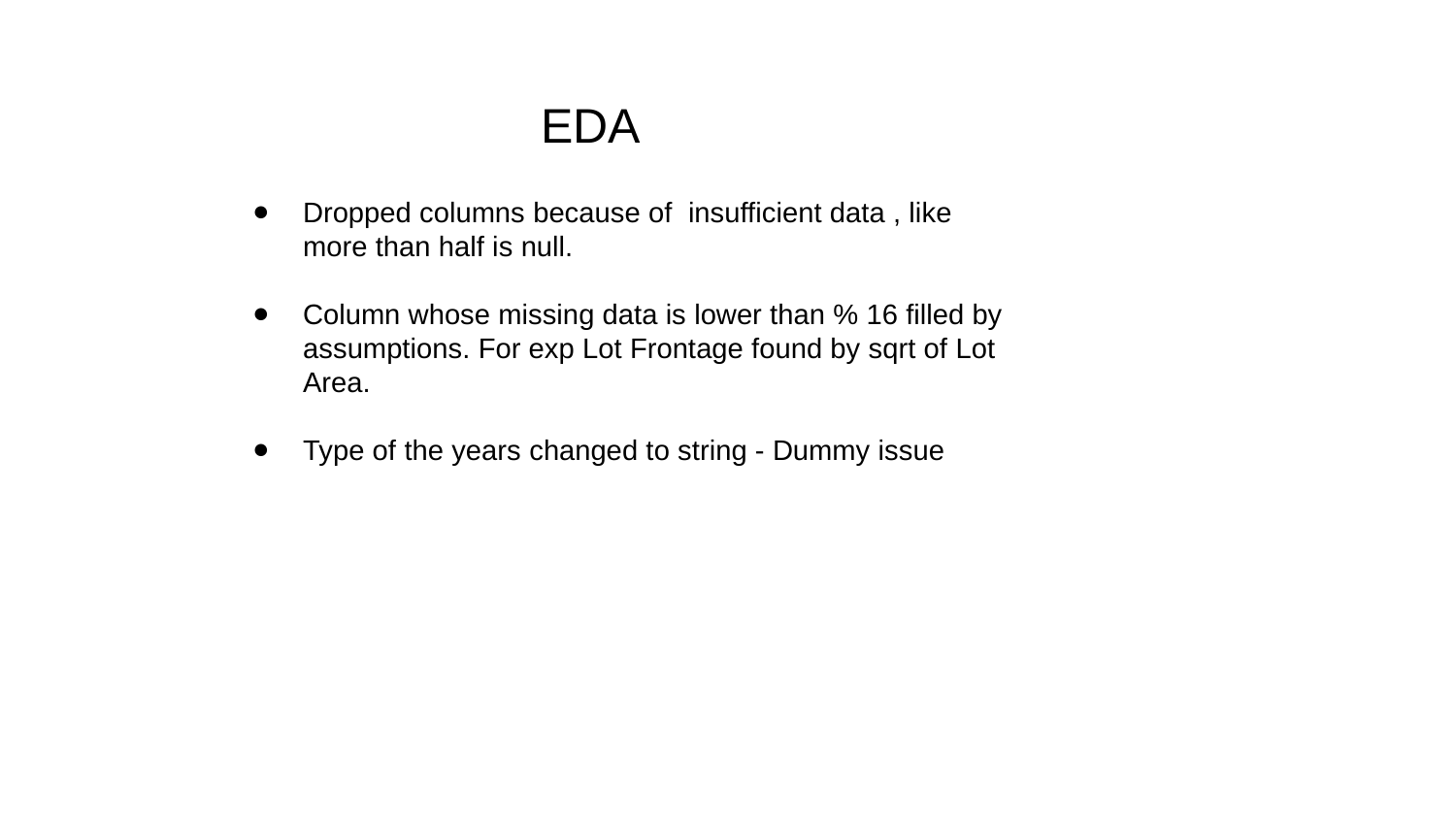

EDA
Dropped columns because of  insufficient data , like more than half is null.

Column whose missing data is lower than % 16 filled by assumptions. For exp Lot Frontage found by sqrt of Lot Area.

Type of the years changed to string - Dummy issue